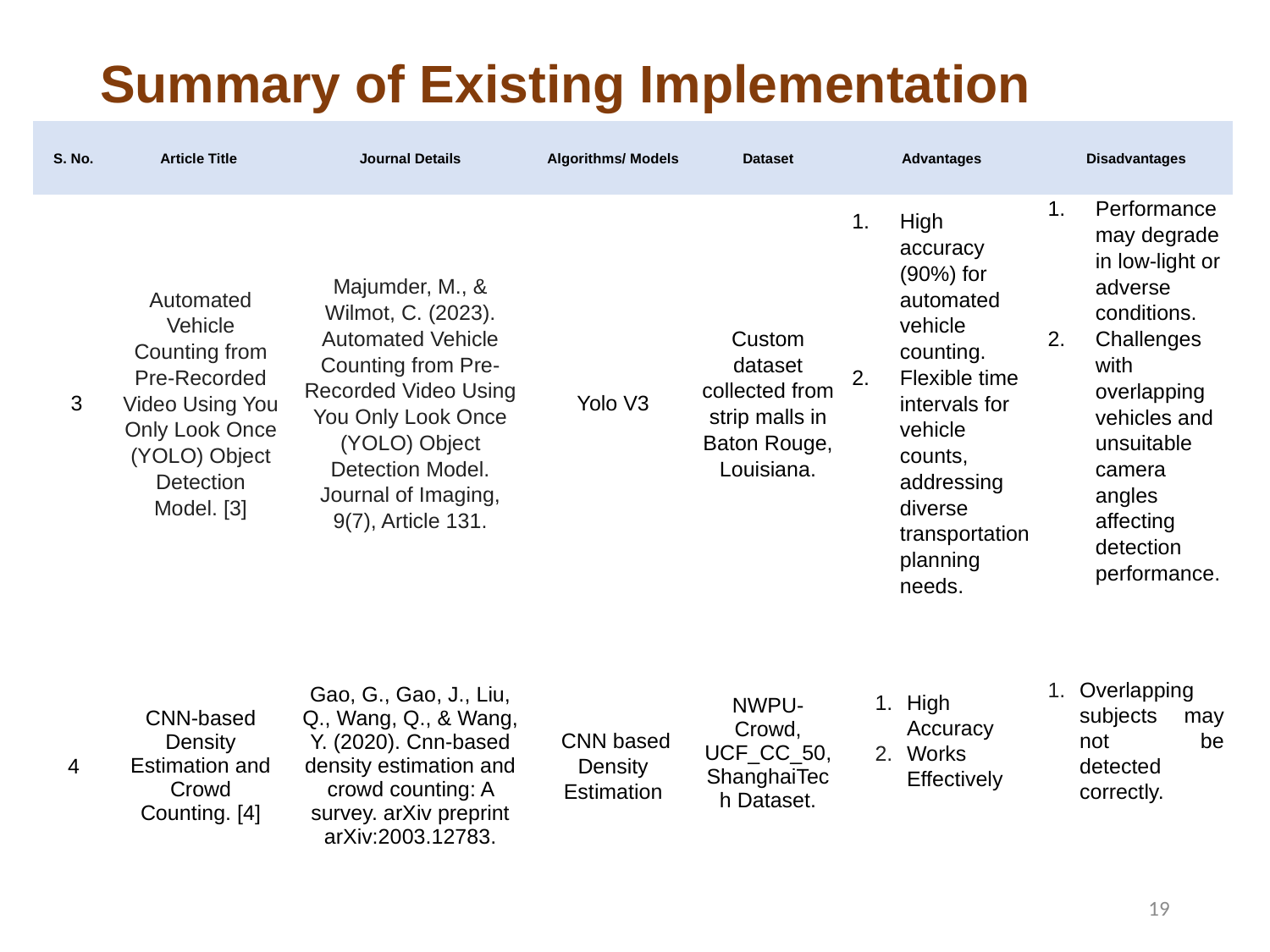

# Summary of Existing Implementation
| S. No. | Article Title | Journal Details | Algorithms/ Models | Dataset | Advantages | Disadvantages |
| --- | --- | --- | --- | --- | --- | --- |
| 3 | Automated Vehicle Counting from Pre-Recorded Video Using You Only Look Once (YOLO) Object Detection Model. [3] | Majumder, M., & Wilmot, C. (2023). Automated Vehicle Counting from Pre-Recorded Video Using You Only Look Once (YOLO) Object Detection Model. Journal of Imaging, 9(7), Article 131. | Yolo V3 | Custom dataset collected from strip malls in Baton Rouge, Louisiana. | High accuracy (90%) for automated vehicle counting. Flexible time intervals for vehicle counts, addressing diverse transportation planning needs. | Performance may degrade in low-light or adverse conditions. Challenges with overlapping vehicles and unsuitable camera angles affecting detection performance. |
| 4 | CNN-based Density Estimation and Crowd Counting. [4] | Gao, G., Gao, J., Liu, Q., Wang, Q., & Wang, Y. (2020). Cnn-based density estimation and crowd counting: A survey. arXiv preprint arXiv:2003.12783. | CNN based Density Estimation | NWPU-Crowd, UCF\_CC\_50, ShanghaiTech Dataset. | High Accuracy Works Effectively | Overlapping subjects may not be detected correctly. |
19